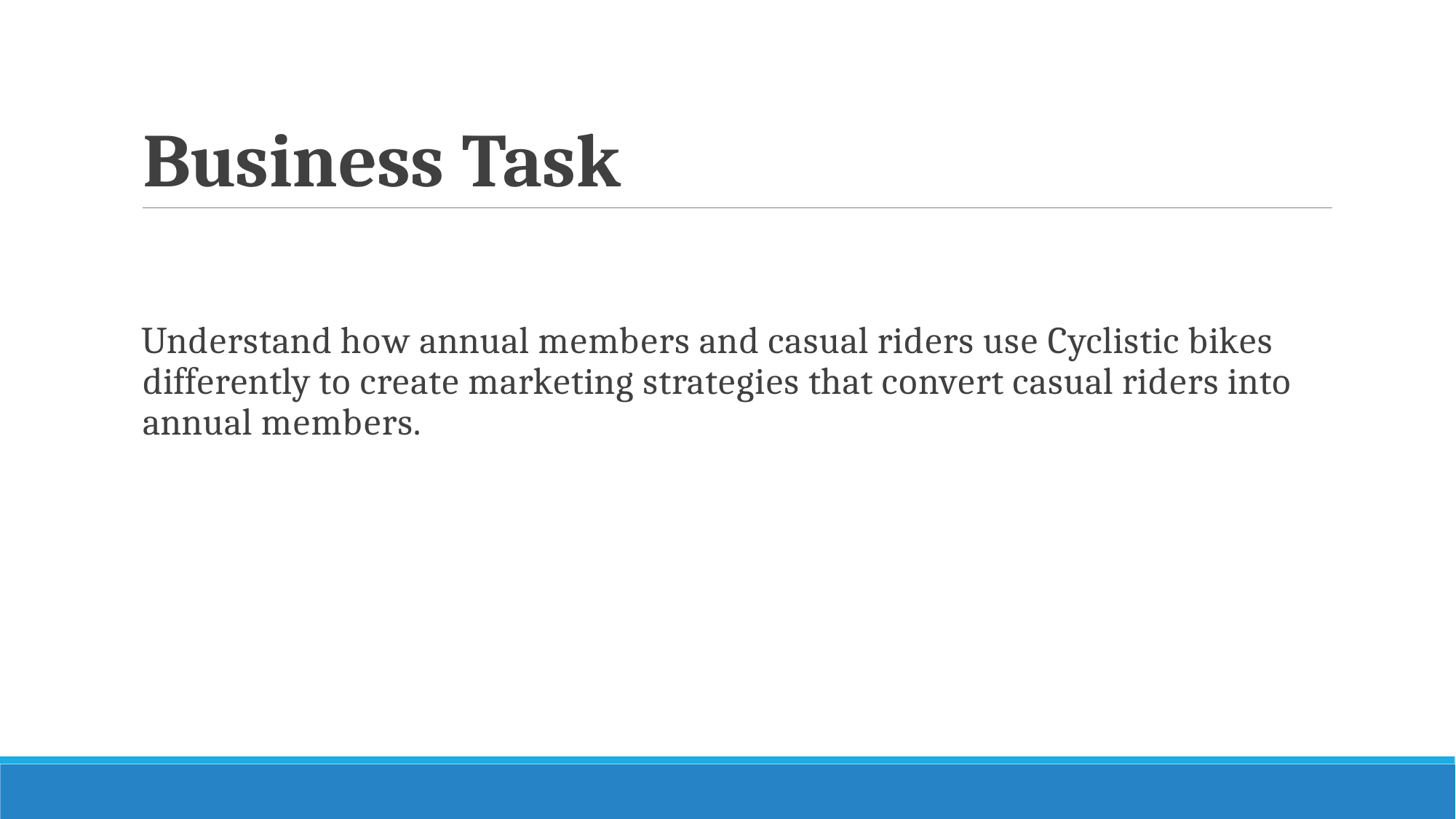

# Business Task
Understand how annual members and casual riders use Cyclistic bikes differently to create marketing strategies that convert casual riders into annual members.